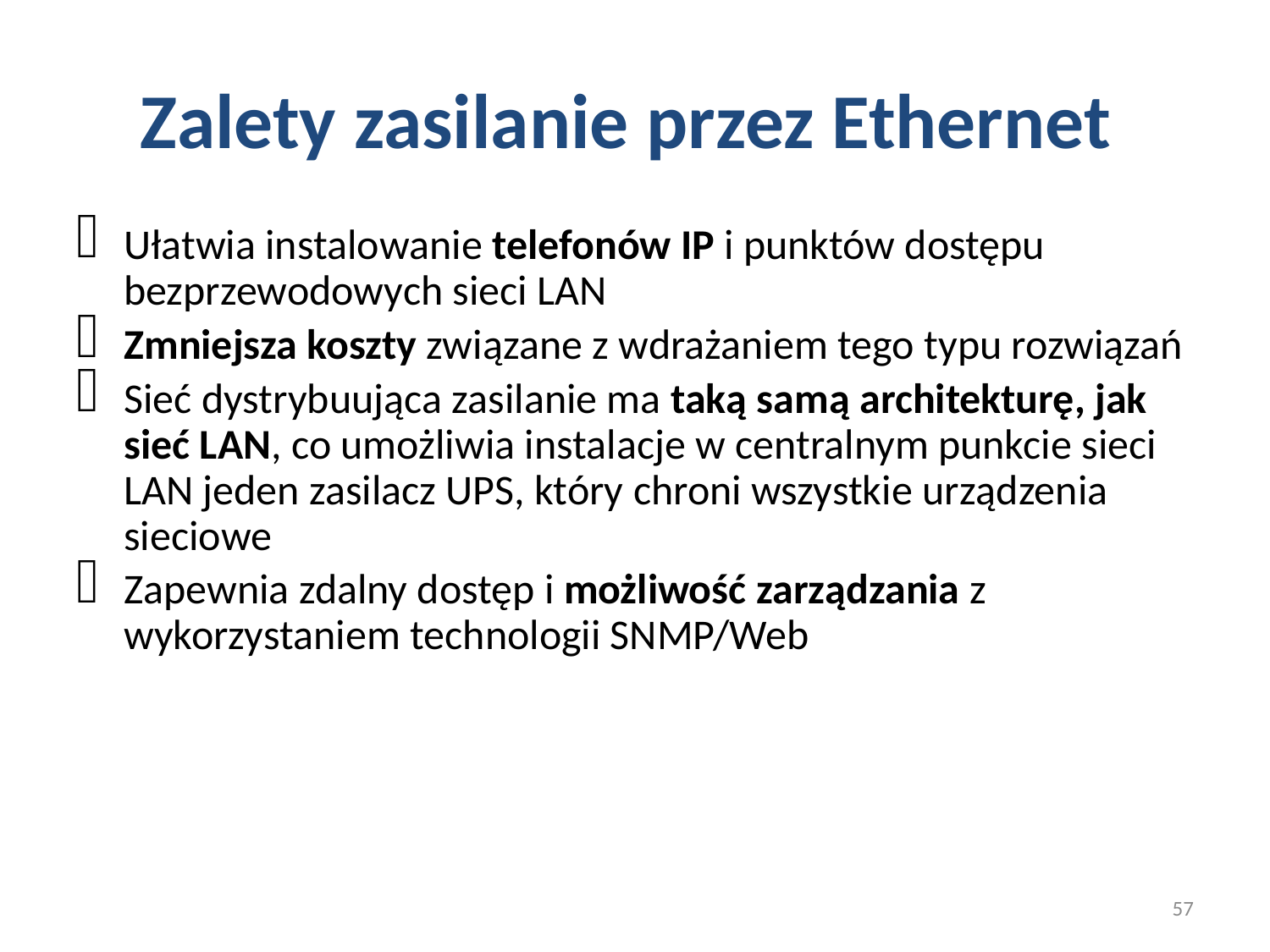

# Zalety zasilanie przez Ethernet
Ułatwia instalowanie telefonów IP i punktów dostępu bezprzewodowych sieci LAN
Zmniejsza koszty związane z wdrażaniem tego typu rozwiązań
Sieć dystrybuująca zasilanie ma taką samą architekturę, jak sieć LAN, co umożliwia instalacje w centralnym punkcie sieci LAN jeden zasilacz UPS, który chroni wszystkie urządzenia sieciowe
Zapewnia zdalny dostęp i możliwość zarządzania z wykorzystaniem technologii SNMP/Web
57